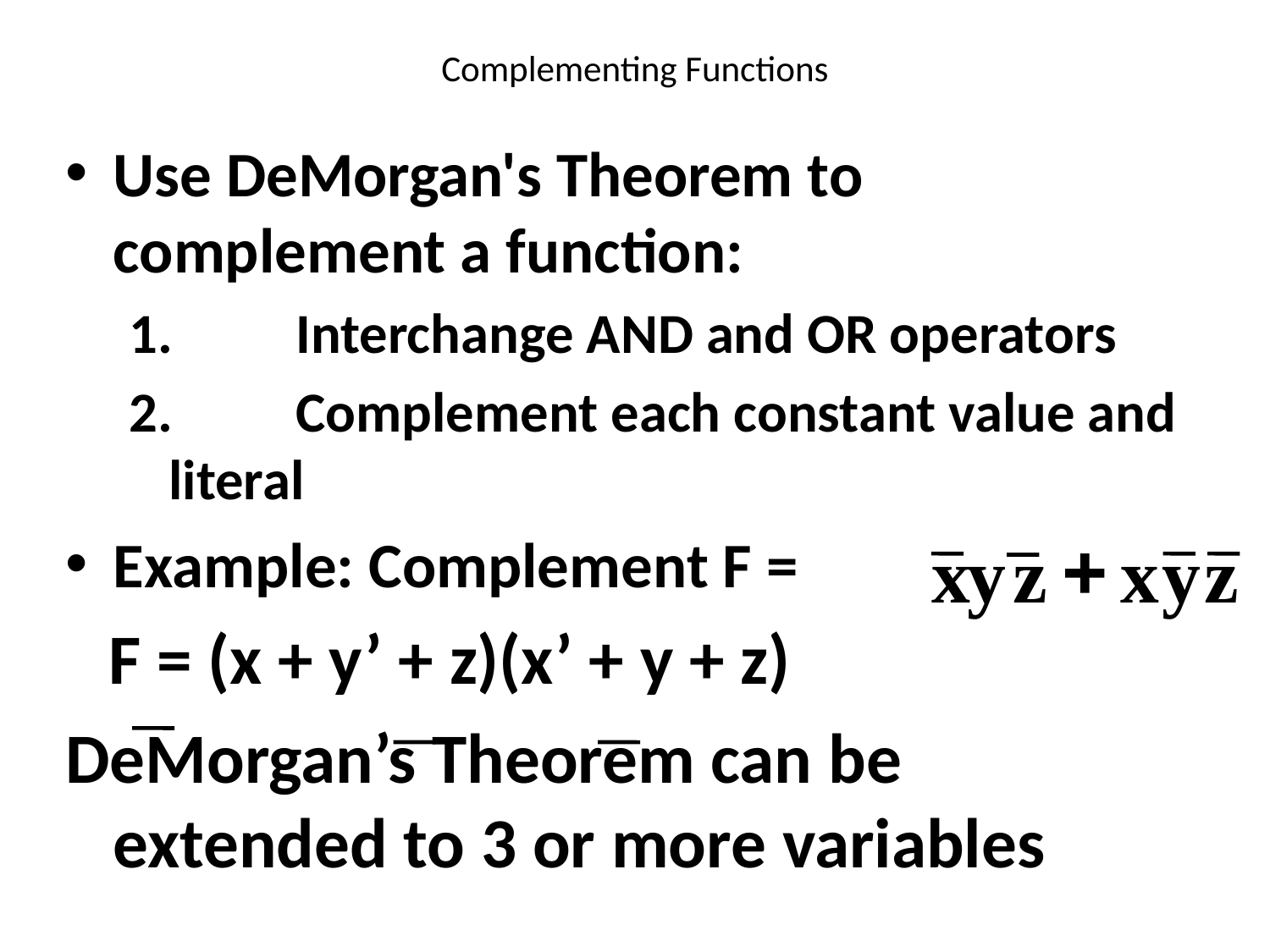

# Complementing Functions
Use DeMorgan's Theorem to complement a function:
1.	Interchange AND and OR operators
2.	Complement each constant value and literal
Example: Complement F =
   F = (x + y’ + z)(x’ + y + z)
DeMorgan’s Theorem can be extended to 3 or more variables

+
x
y
z
y
z
x